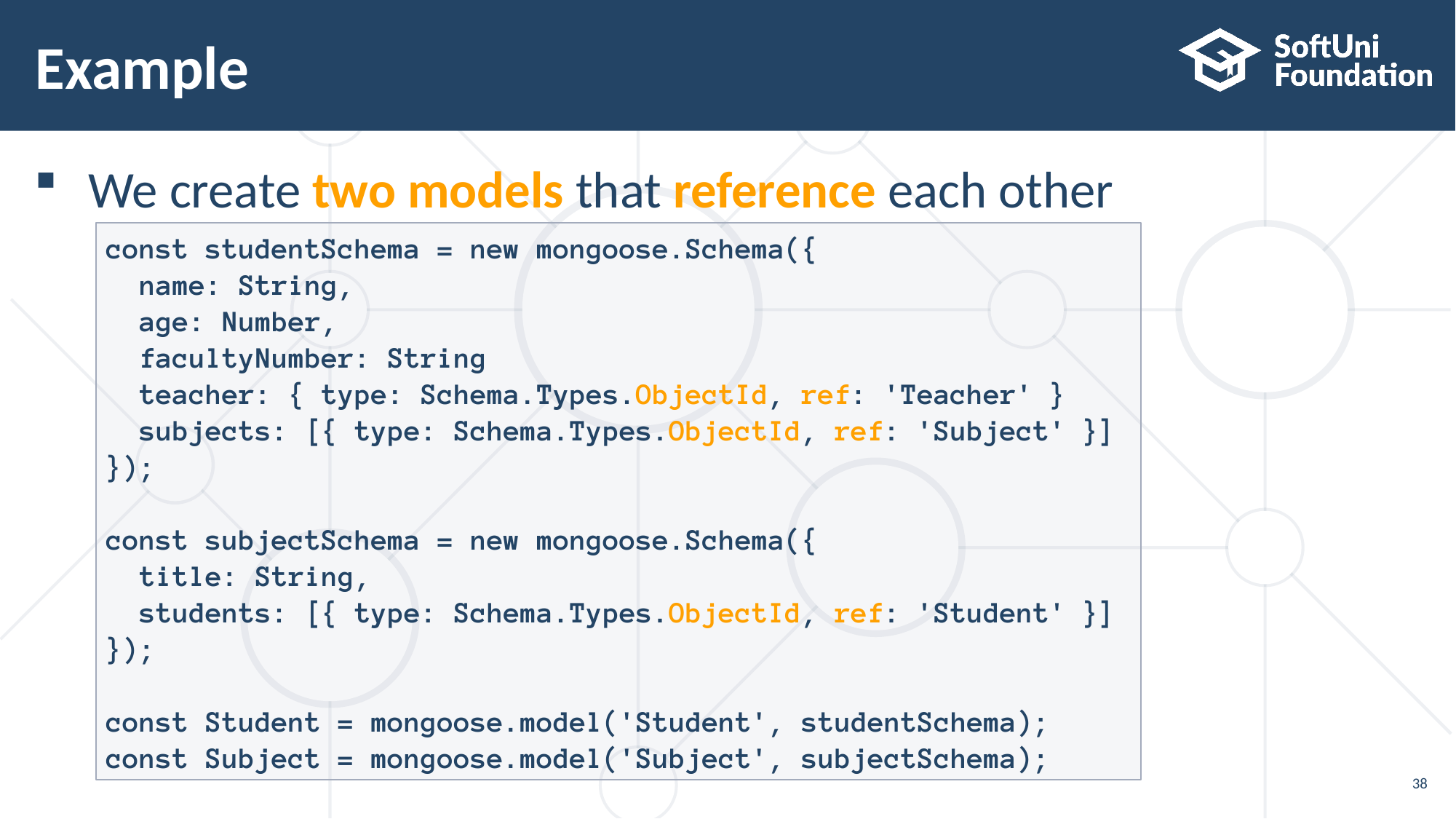

# Example
We create two models that reference each other
const studentSchema = new mongoose.Schema({
  name: String,
  age: Number,
  facultyNumber: String
  teacher: { type: Schema.Types.ObjectId, ref: 'Teacher' }
  subjects: [{ type: Schema.Types.ObjectId, ref: 'Subject' }]
});

const subjectSchema = new mongoose.Schema({
  title: String,
  students: [{ type: Schema.Types.ObjectId, ref: 'Student' }]
});

const Student = mongoose.model('Student', studentSchema);
const Subject = mongoose.model('Subject', subjectSchema);
38